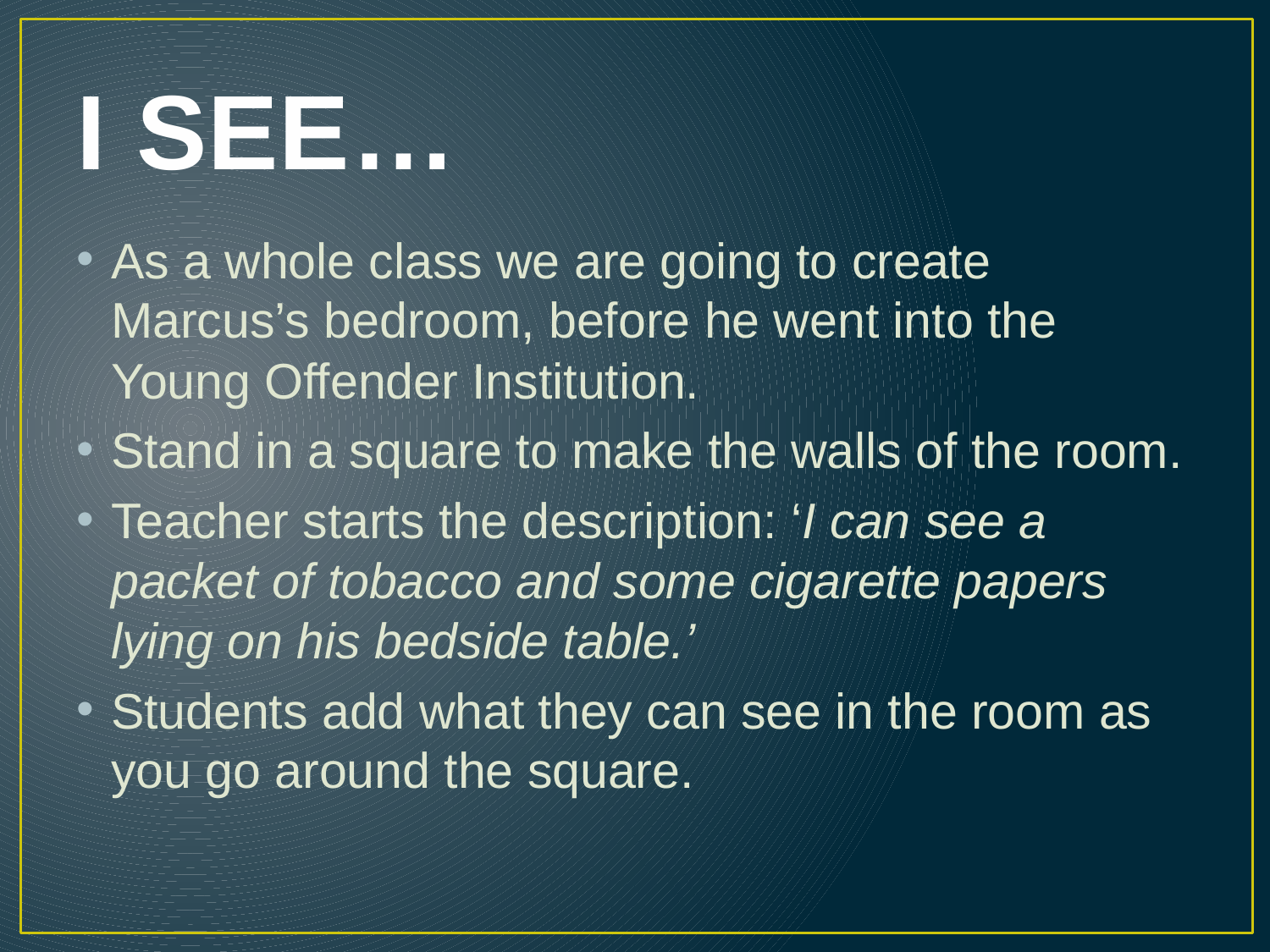

# I SEE…
As a whole class we are going to create Marcus’s bedroom, before he went into the Young Offender Institution.
Stand in a square to make the walls of the room.
Teacher starts the description: ‘I can see a packet of tobacco and some cigarette papers lying on his bedside table.’
Students add what they can see in the room as you go around the square.